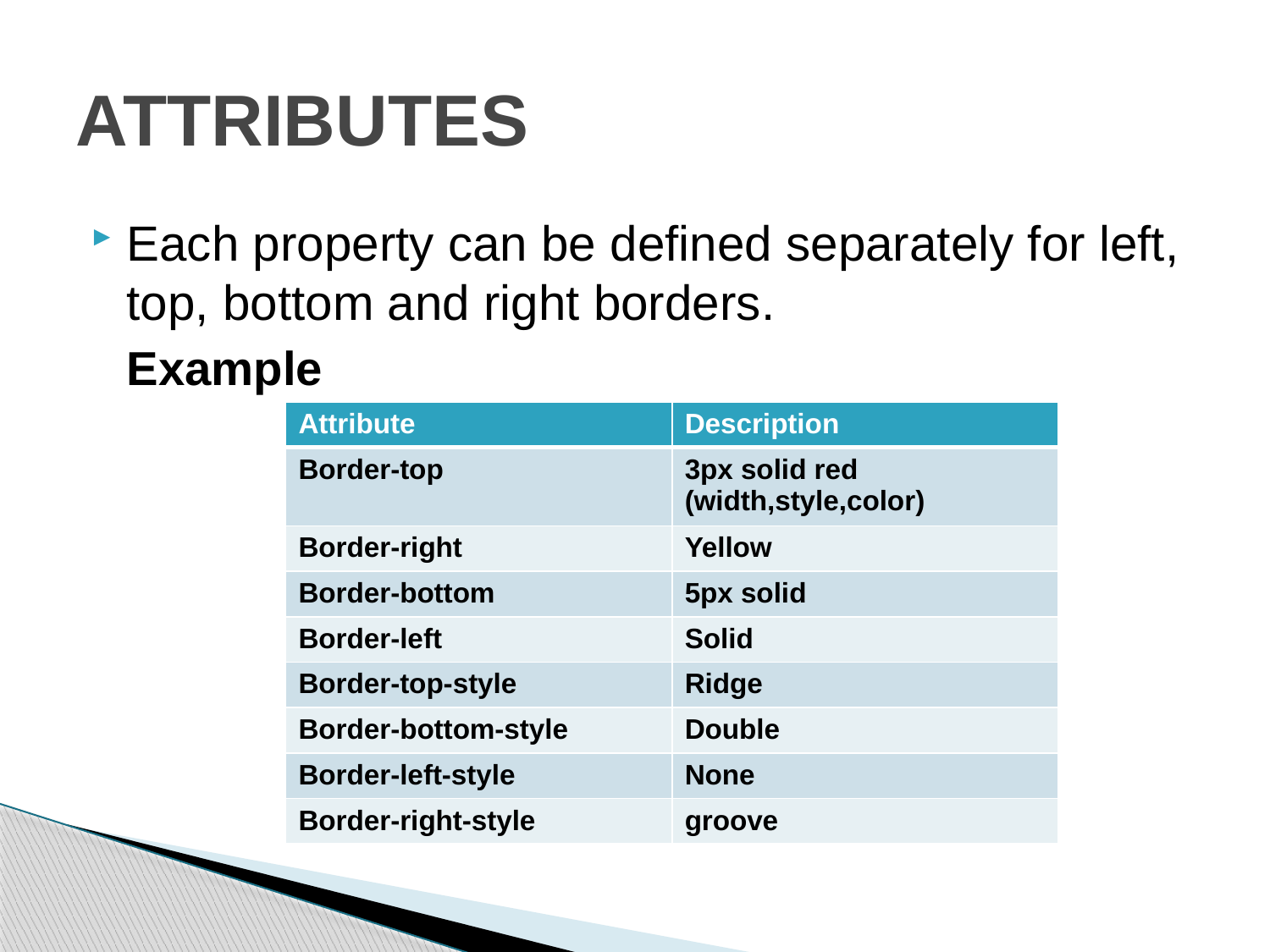

# ATTRIBUTES
Each property can be defined separately for left, top, bottom and right borders.
	Example

| Attribute | Description |
| --- | --- |
| Border-top | 3px solid red (width,style,color) |
| Border-right | Yellow |
| Border-bottom | 5px solid |
| Border-left | Solid |
| Border-top-style | Ridge |
| Border-bottom-style | Double |
| Border-left-style | None |
| Border-right-style | groove |